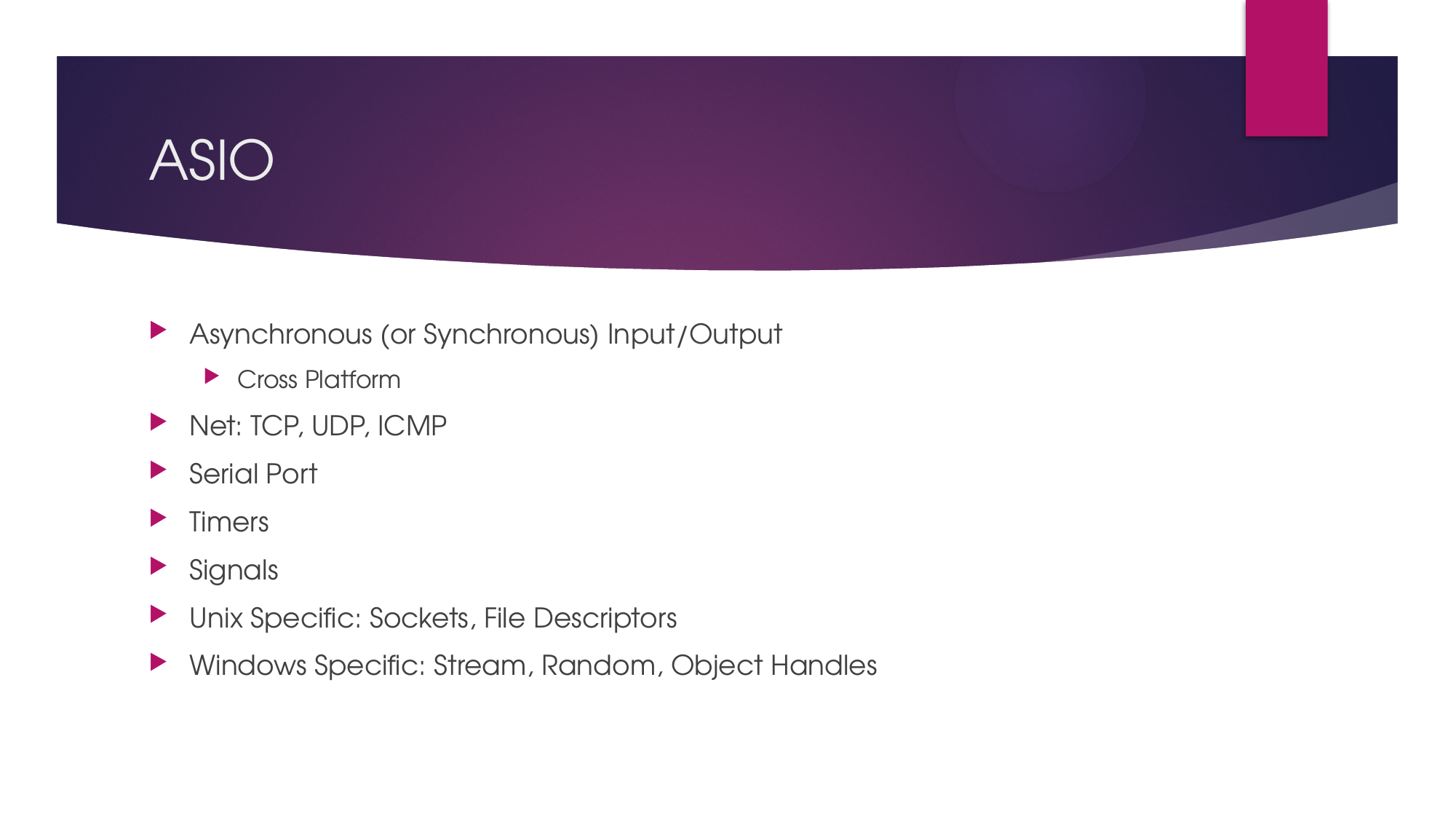

# ASIO
Asynchronous (or Synchronous) Input/Output
Cross Platform
Net: TCP, UDP, ICMP
Serial Port
Timers
Signals
Unix Specific: Sockets, File Descriptors
Windows Specific: Stream, Random, Object Handles